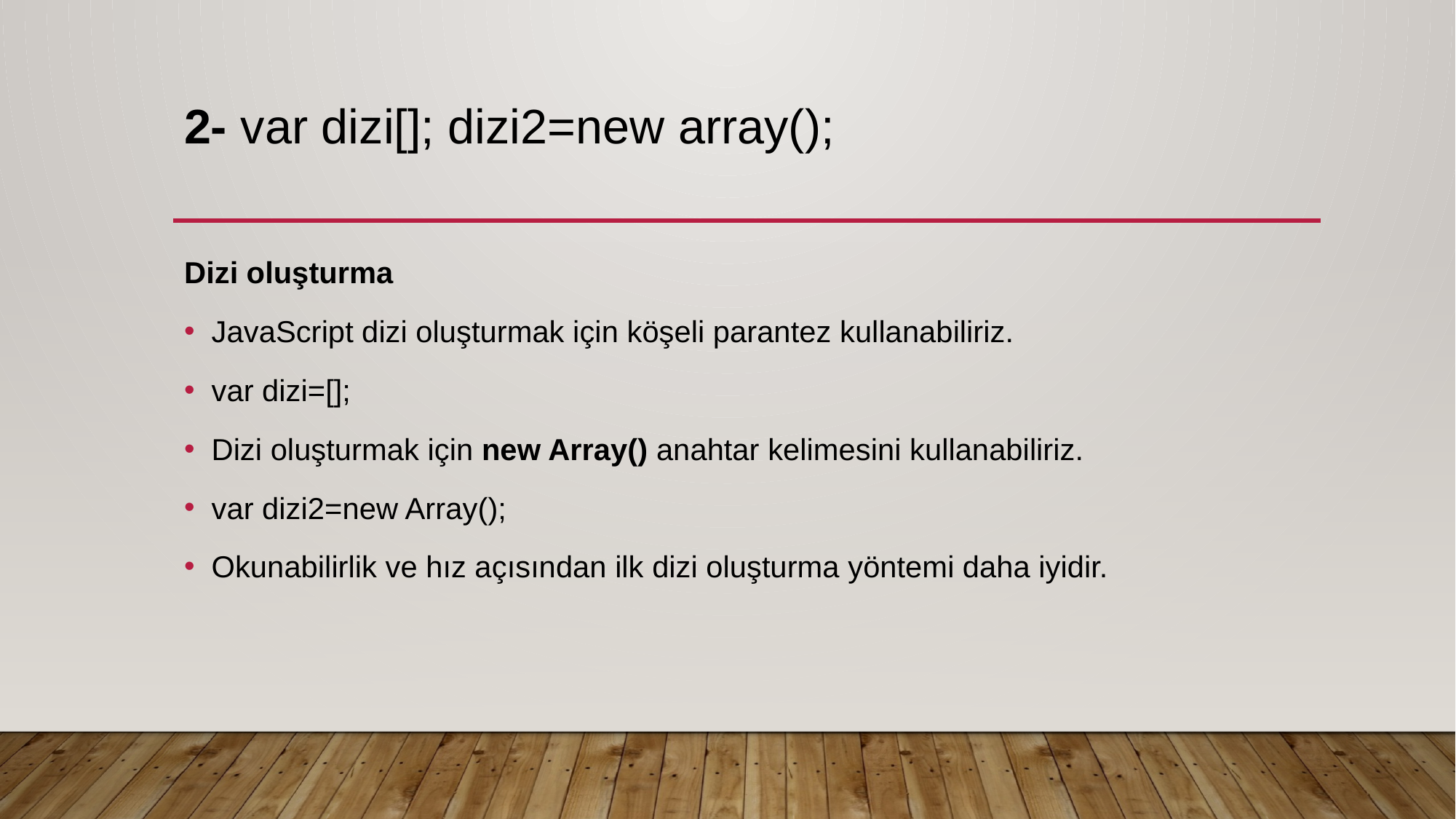

# 2- var dizi[]; dizi2=new array();
Dizi oluşturma
JavaScript dizi oluşturmak için köşeli parantez kullanabiliriz.
var dizi=[];
Dizi oluşturmak için new Array() anahtar kelimesini kullanabiliriz.
var dizi2=new Array();
Okunabilirlik ve hız açısından ilk dizi oluşturma yöntemi daha iyidir.